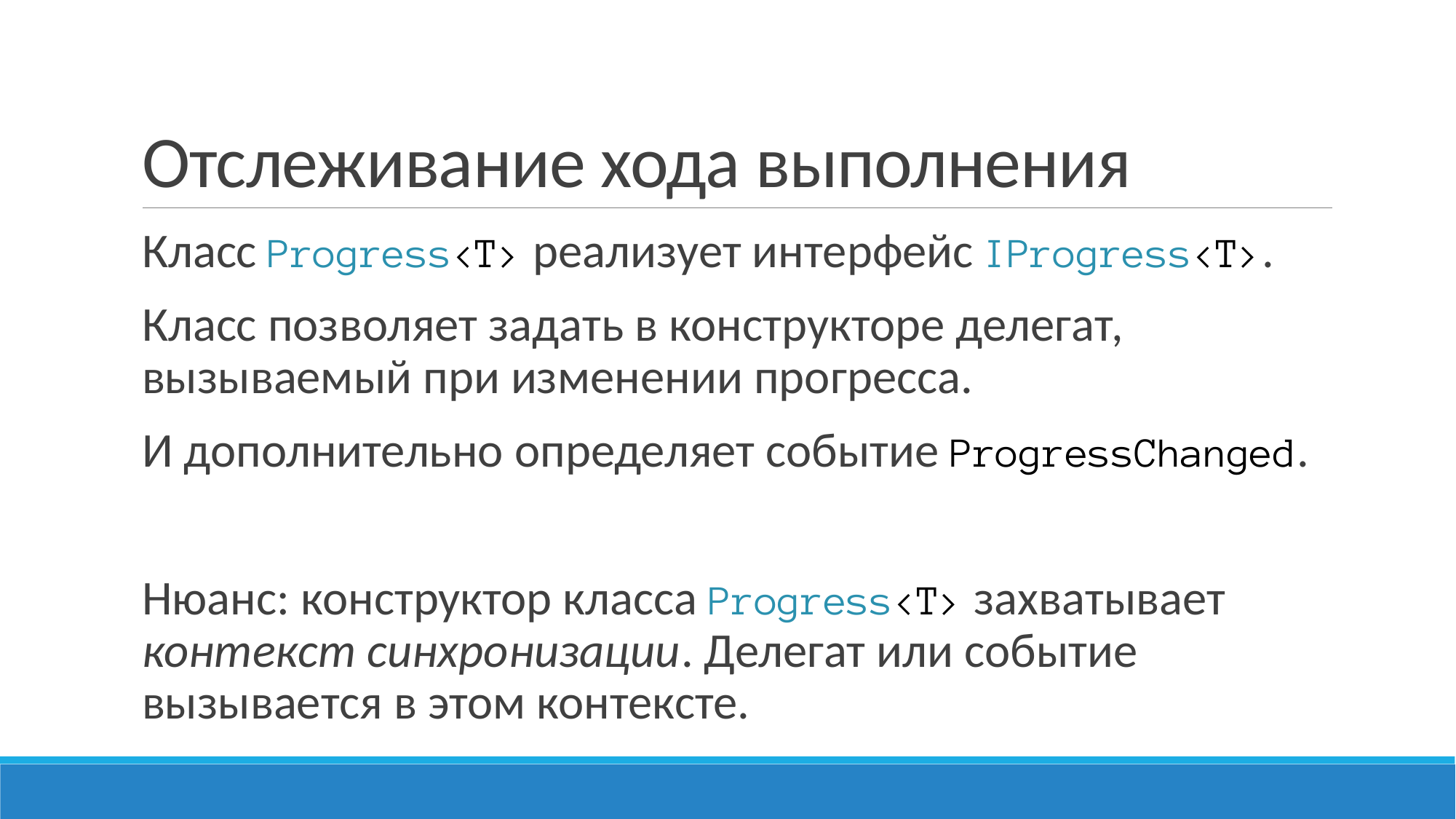

# Отслеживание хода выполнения
Класс Progress<T> реализует интерфейс IProgress<T>.
Класс позволяет задать в конструкторе делегат, вызываемый при изменении прогресса.
И дополнительно определяет событие ProgressChanged.

Нюанс: конструктор класса Progress<T> захватывает контекст синхронизации. Делегат или событие вызывается в этом контексте.